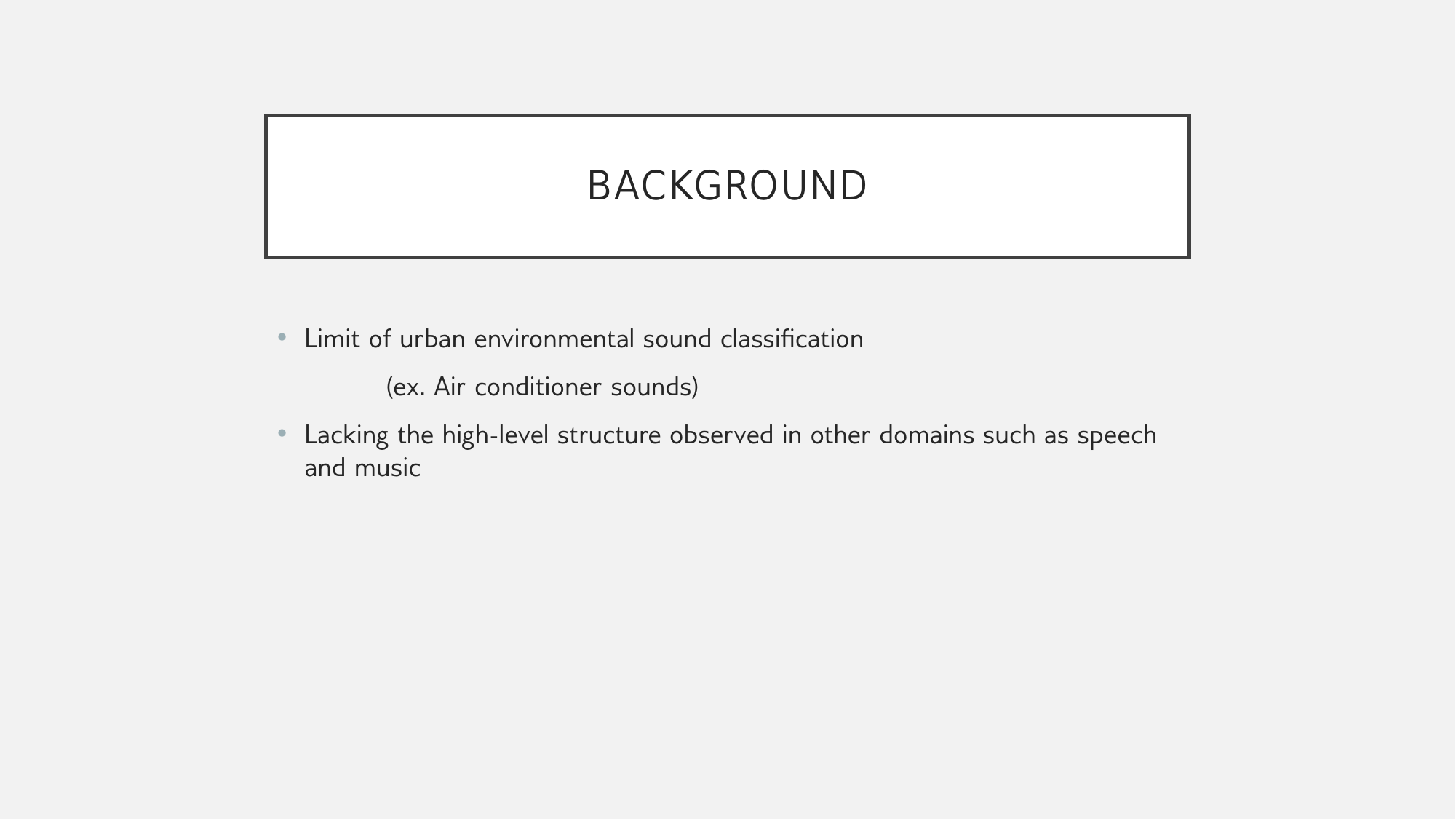

# Background
Limit of urban environmental sound classification
	(ex. Air conditioner sounds)
Lacking the high-level structure observed in other domains such as speech and music